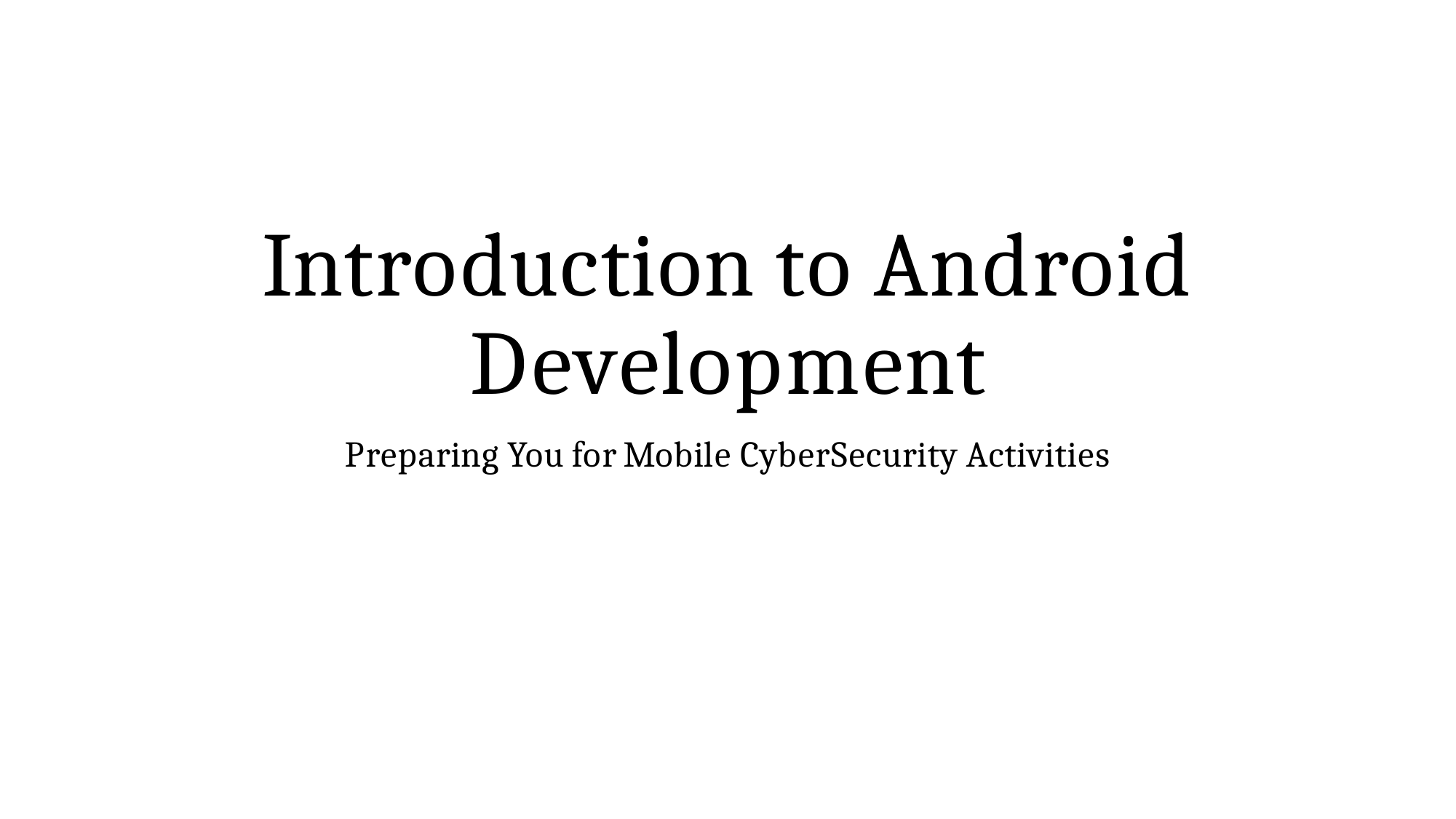

# Introduction to Android Development
Preparing You for Mobile CyberSecurity Activities